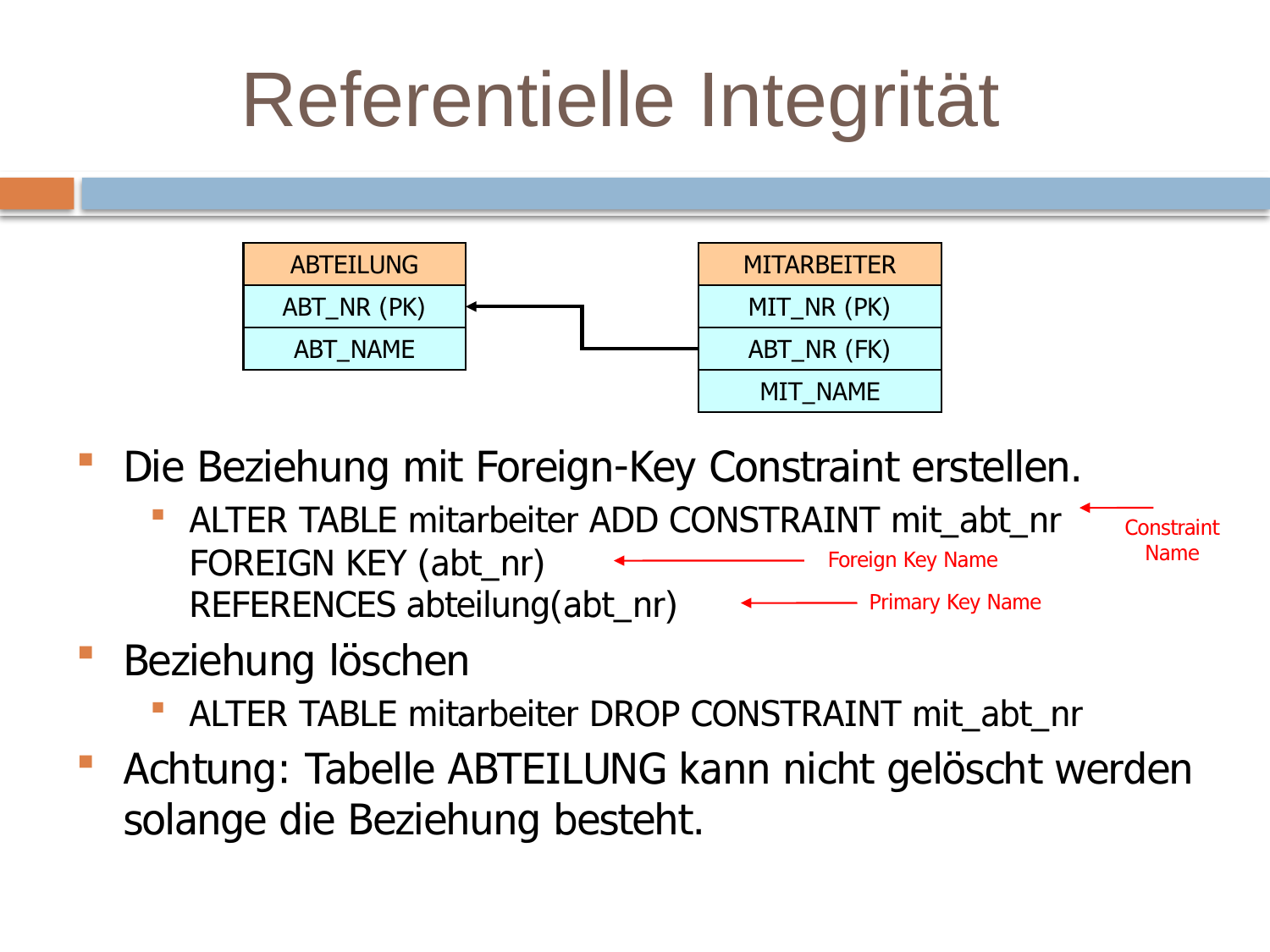

# Referentielle Integrität
ABTEILUNG
MITARBEITER
ABT_NR (PK)
MIT_NR (PK)
ABT_NAME
ABT_NR (FK)
MIT_NAME

Die Beziehung mit Foreign-Key Constraint erstellen.
ALTER TABLE mitarbeiter ADD CONSTRAINT mit_abt_nr
FOREIGN KEY (abt_nr)
REFERENCES abteilung(abt_nr)
Beziehung löschen
ALTER TABLE mitarbeiter DROP CONSTRAINT mit_abt_nr
Achtung: Tabelle ABTEILUNG kann nicht gelöscht werden solange die Beziehung besteht.

Constraint Name
Foreign Key Name

Primary Key Name